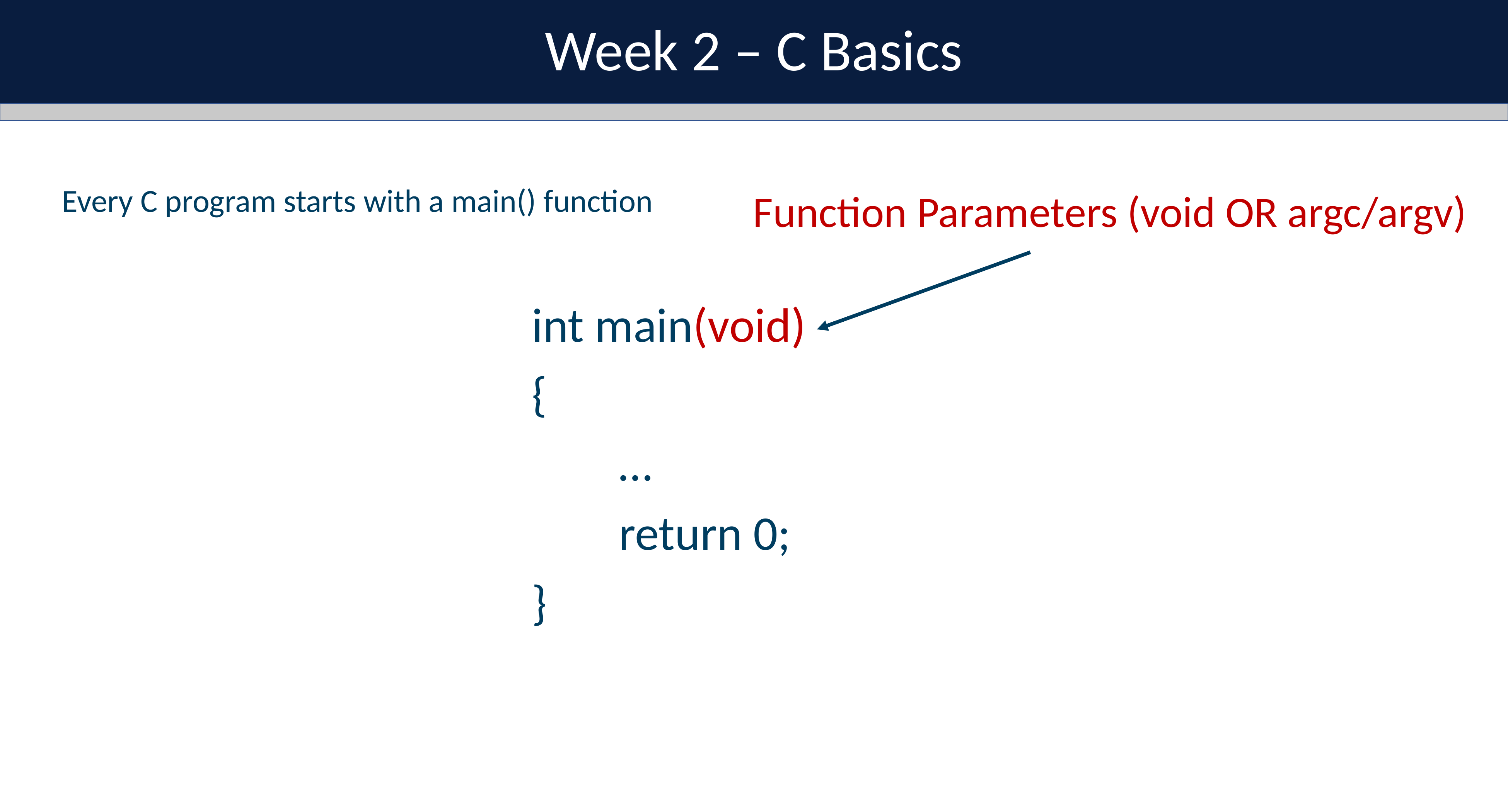

Week 2 – C Basics

Every C program starts with a main() function

Function Parameters (void OR argc/argv)

int main(void)
{
	…
	return 0;
}